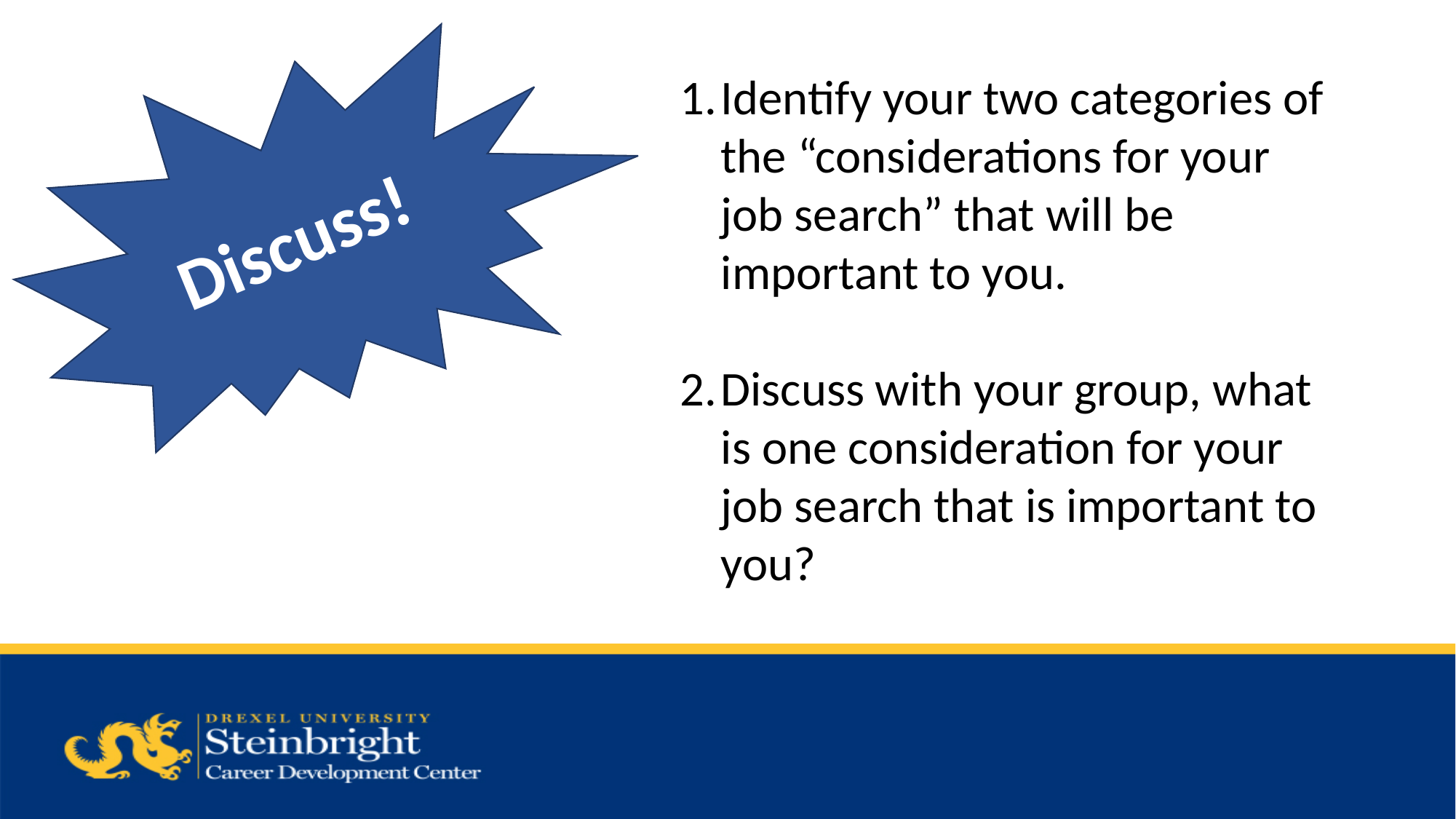

Identify your two categories of the “considerations for your job search” that will be important to you.

Discuss with your group, what is one consideration for your job search that is important to you?
Discuss!